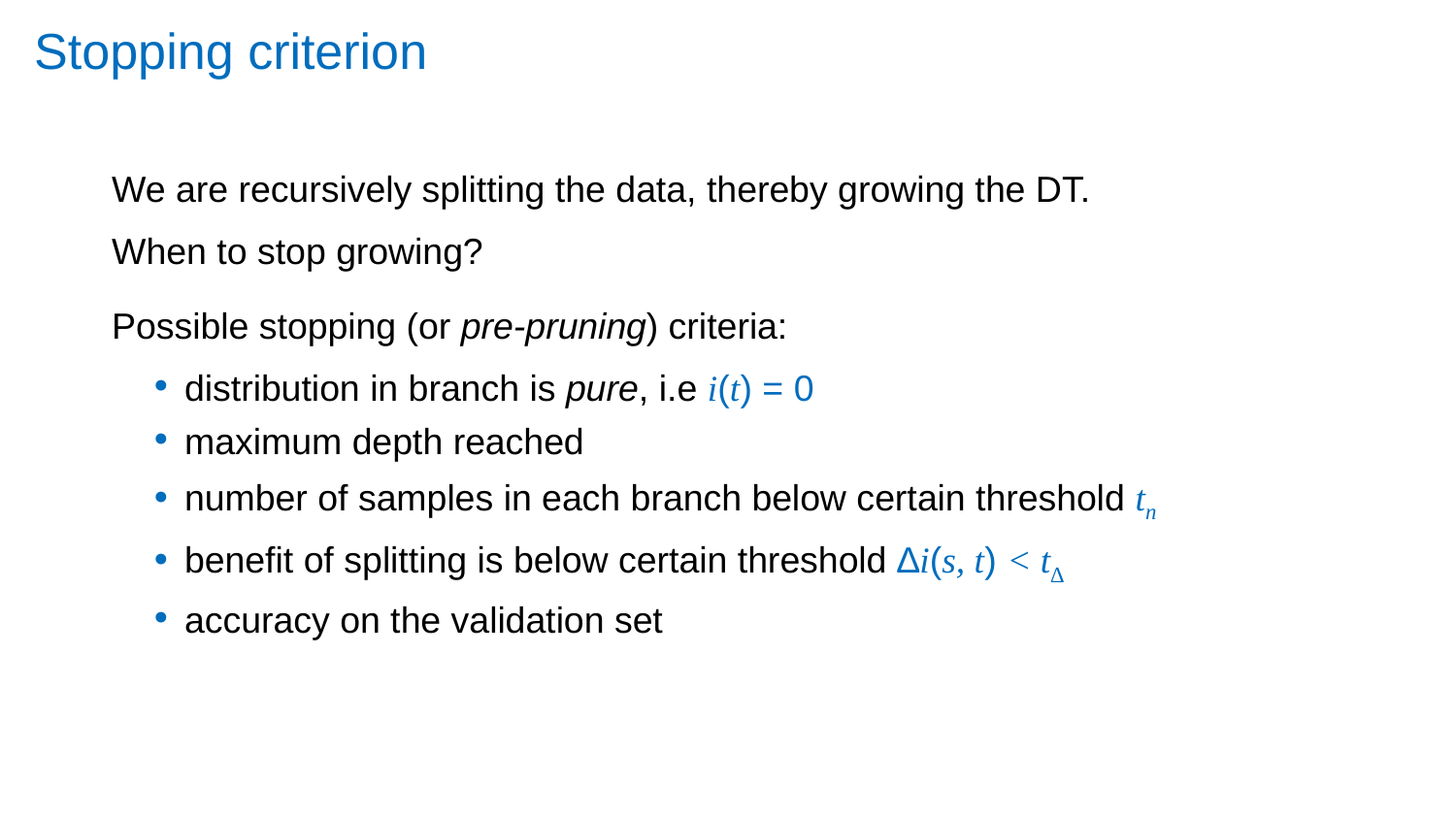

# Stopping criterion
We are recursively splitting the data, thereby growing the DT.  When to stop growing?

Possible stopping (or pre-pruning) criteria:
distribution in branch is pure, i.e i(t) = 0
maximum depth reached
number of samples in each branch below certain threshold tn
benefit of splitting is below certain threshold ∆i(s, t) < t∆
accuracy on the validation set